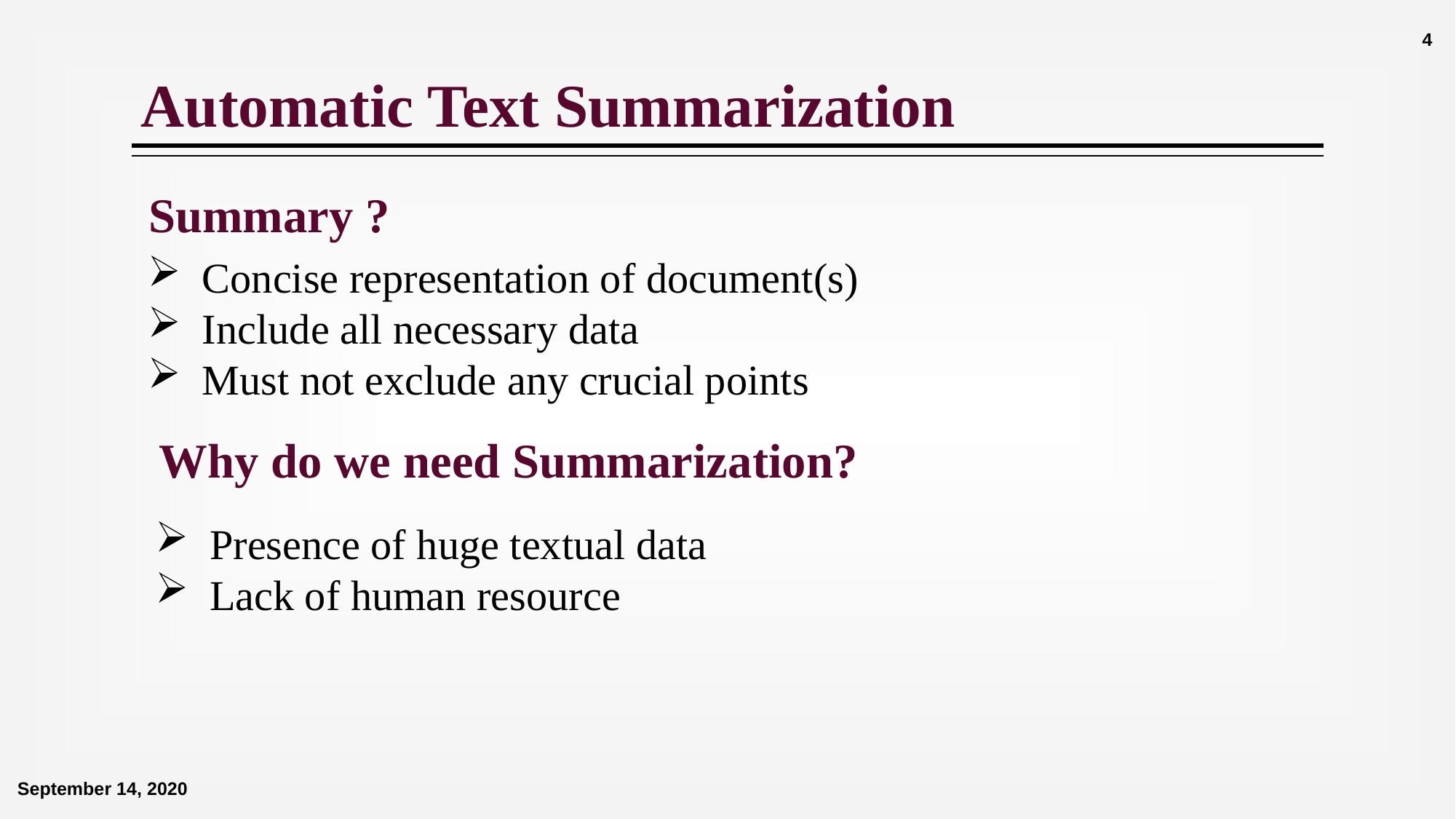

# Automatic Text Summarization
4
Summary ?
Concise representation of document(s)
Include all necessary data
Must not exclude any crucial points
Why do we need Summarization?
Presence of huge textual data
Lack of human resource
September 14, 2020